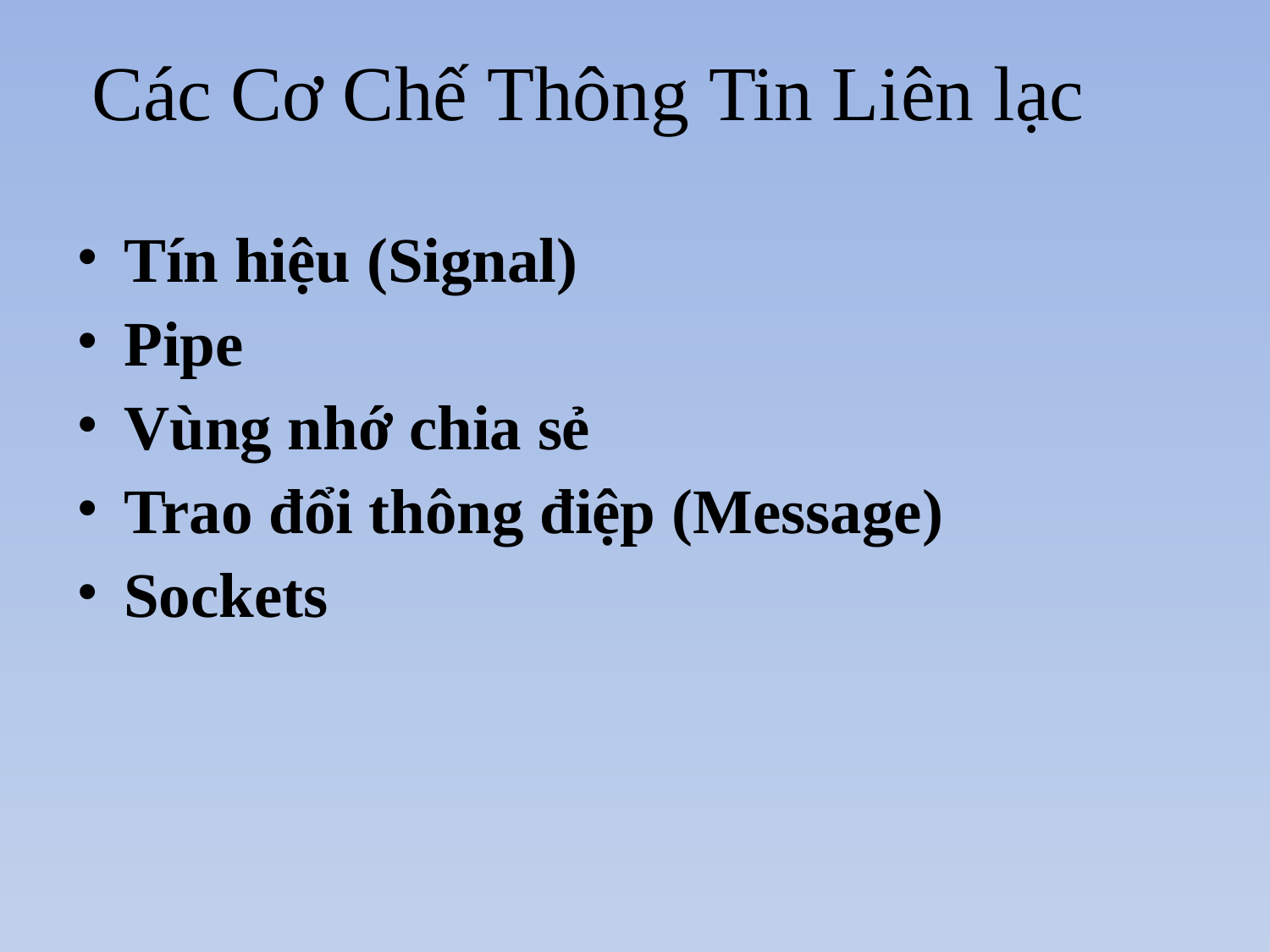

# Các Cơ Chế Thông Tin Liên lạc
Tín hiệu (Signal)
Pipe
Vùng nhớ chia sẻ
Trao đổi thông điệp (Message)
Sockets